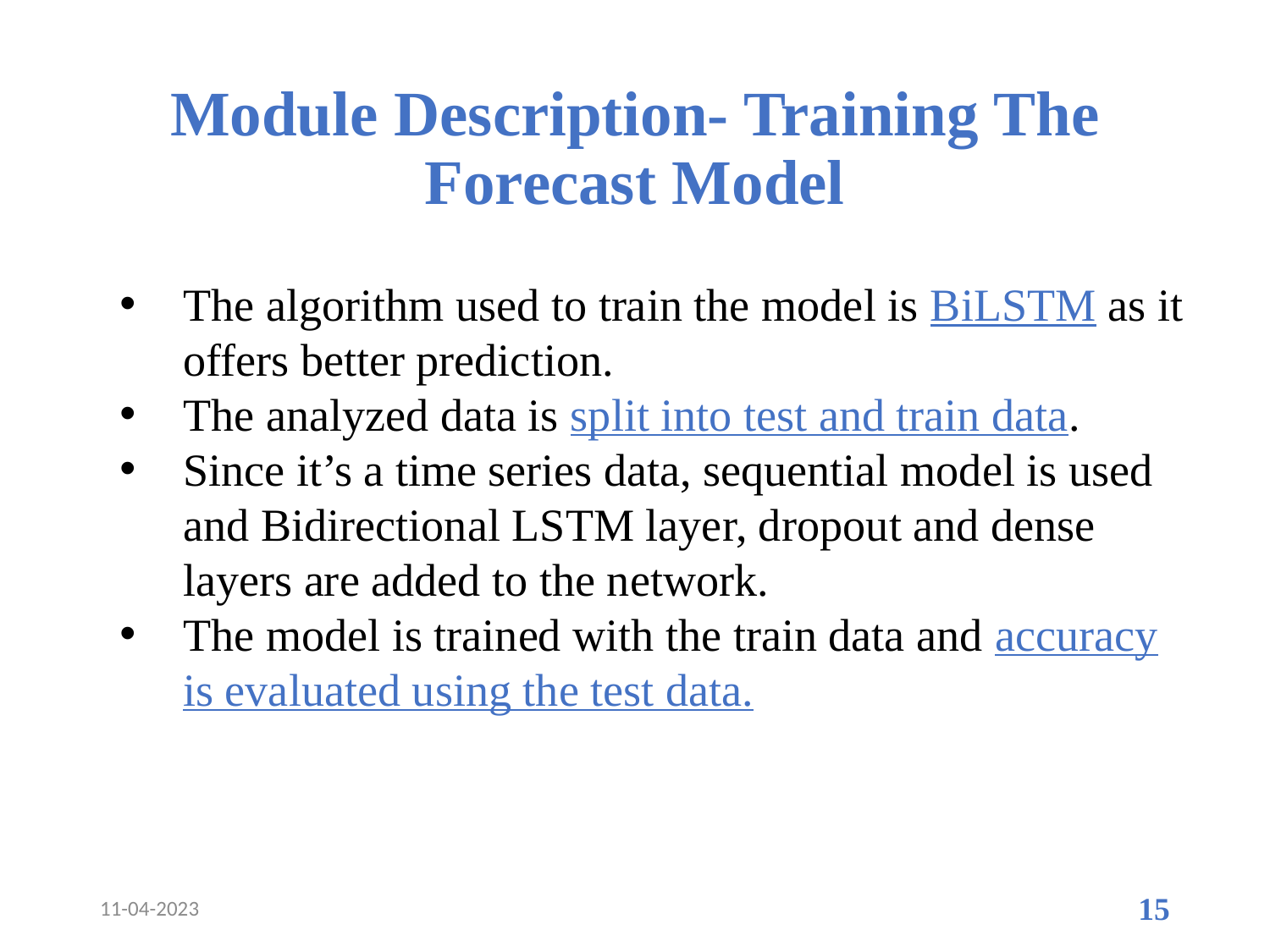

# Module Description- Training The Forecast Model
The algorithm used to train the model is BiLSTM as it offers better prediction.
The analyzed data is split into test and train data.
Since it’s a time series data, sequential model is used and Bidirectional LSTM layer, dropout and dense layers are added to the network.
The model is trained with the train data and accuracy is evaluated using the test data.
11-04-2023
15